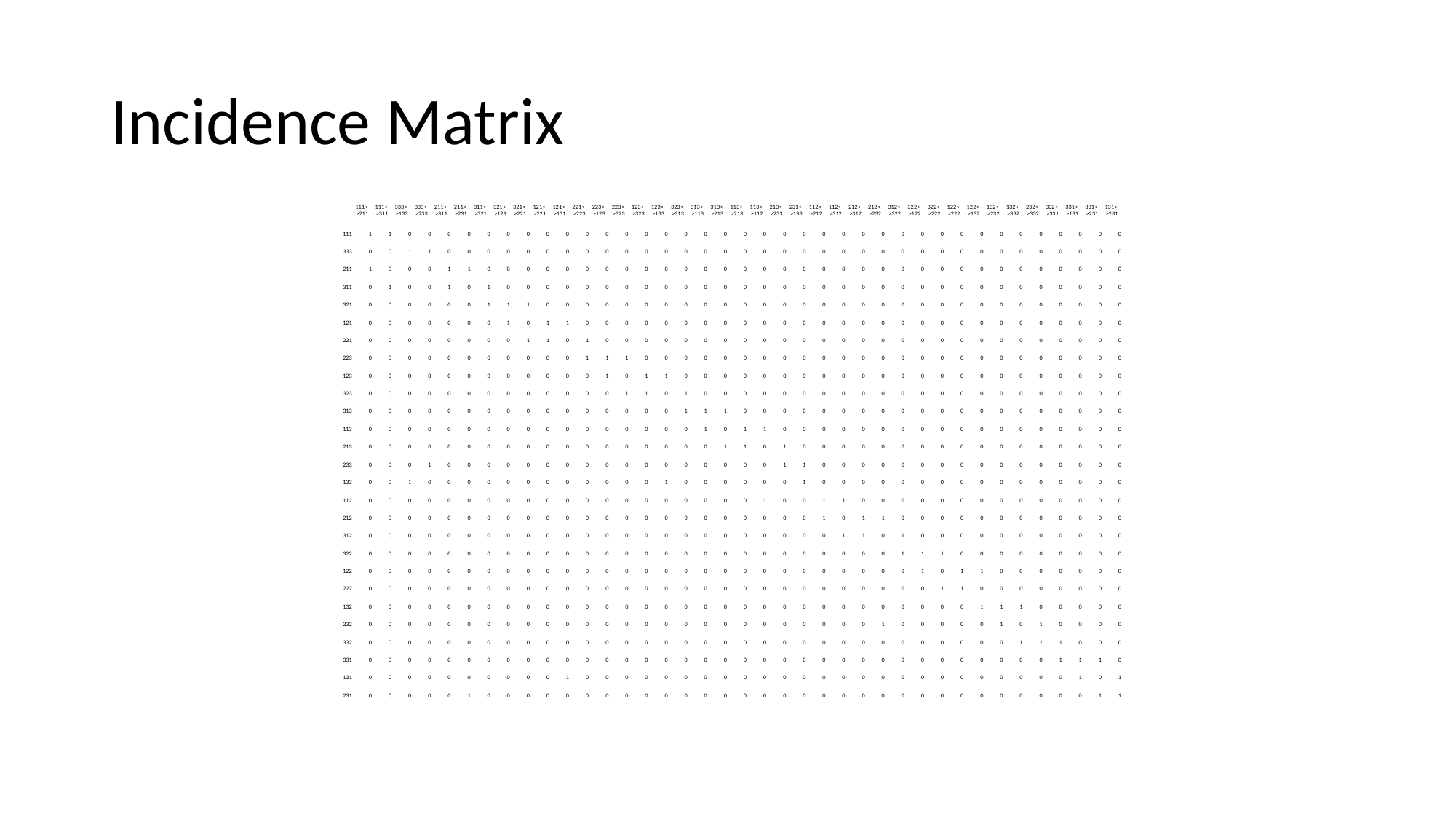

# Incidence Matrix
|  | 111<->211 | 111<->311 | 333<->133 | 333<->233 | 211<->311 | 211<->231 | 311<->321 | 321<->121 | 321<->221 | 121<->221 | 121<->131 | 221<->223 | 223<->123 | 223<->323 | 123<->323 | 123<->133 | 323<->313 | 313<->113 | 313<->213 | 113<->213 | 113<->112 | 213<->233 | 233<->133 | 112<->212 | 112<->312 | 212<->312 | 212<->232 | 312<->322 | 322<->122 | 322<->222 | 122<->222 | 122<->132 | 132<->232 | 132<->332 | 232<->332 | 332<->331 | 331<->131 | 331<->231 | 131<->231 |
| --- | --- | --- | --- | --- | --- | --- | --- | --- | --- | --- | --- | --- | --- | --- | --- | --- | --- | --- | --- | --- | --- | --- | --- | --- | --- | --- | --- | --- | --- | --- | --- | --- | --- | --- | --- | --- | --- | --- | --- |
| 111 | 1 | 1 | 0 | 0 | 0 | 0 | 0 | 0 | 0 | 0 | 0 | 0 | 0 | 0 | 0 | 0 | 0 | 0 | 0 | 0 | 0 | 0 | 0 | 0 | 0 | 0 | 0 | 0 | 0 | 0 | 0 | 0 | 0 | 0 | 0 | 0 | 0 | 0 | 0 |
| 333 | 0 | 0 | 1 | 1 | 0 | 0 | 0 | 0 | 0 | 0 | 0 | 0 | 0 | 0 | 0 | 0 | 0 | 0 | 0 | 0 | 0 | 0 | 0 | 0 | 0 | 0 | 0 | 0 | 0 | 0 | 0 | 0 | 0 | 0 | 0 | 0 | 0 | 0 | 0 |
| 211 | 1 | 0 | 0 | 0 | 1 | 1 | 0 | 0 | 0 | 0 | 0 | 0 | 0 | 0 | 0 | 0 | 0 | 0 | 0 | 0 | 0 | 0 | 0 | 0 | 0 | 0 | 0 | 0 | 0 | 0 | 0 | 0 | 0 | 0 | 0 | 0 | 0 | 0 | 0 |
| 311 | 0 | 1 | 0 | 0 | 1 | 0 | 1 | 0 | 0 | 0 | 0 | 0 | 0 | 0 | 0 | 0 | 0 | 0 | 0 | 0 | 0 | 0 | 0 | 0 | 0 | 0 | 0 | 0 | 0 | 0 | 0 | 0 | 0 | 0 | 0 | 0 | 0 | 0 | 0 |
| 321 | 0 | 0 | 0 | 0 | 0 | 0 | 1 | 1 | 1 | 0 | 0 | 0 | 0 | 0 | 0 | 0 | 0 | 0 | 0 | 0 | 0 | 0 | 0 | 0 | 0 | 0 | 0 | 0 | 0 | 0 | 0 | 0 | 0 | 0 | 0 | 0 | 0 | 0 | 0 |
| 121 | 0 | 0 | 0 | 0 | 0 | 0 | 0 | 1 | 0 | 1 | 1 | 0 | 0 | 0 | 0 | 0 | 0 | 0 | 0 | 0 | 0 | 0 | 0 | 0 | 0 | 0 | 0 | 0 | 0 | 0 | 0 | 0 | 0 | 0 | 0 | 0 | 0 | 0 | 0 |
| 221 | 0 | 0 | 0 | 0 | 0 | 0 | 0 | 0 | 1 | 1 | 0 | 1 | 0 | 0 | 0 | 0 | 0 | 0 | 0 | 0 | 0 | 0 | 0 | 0 | 0 | 0 | 0 | 0 | 0 | 0 | 0 | 0 | 0 | 0 | 0 | 0 | 0 | 0 | 0 |
| 223 | 0 | 0 | 0 | 0 | 0 | 0 | 0 | 0 | 0 | 0 | 0 | 1 | 1 | 1 | 0 | 0 | 0 | 0 | 0 | 0 | 0 | 0 | 0 | 0 | 0 | 0 | 0 | 0 | 0 | 0 | 0 | 0 | 0 | 0 | 0 | 0 | 0 | 0 | 0 |
| 123 | 0 | 0 | 0 | 0 | 0 | 0 | 0 | 0 | 0 | 0 | 0 | 0 | 1 | 0 | 1 | 1 | 0 | 0 | 0 | 0 | 0 | 0 | 0 | 0 | 0 | 0 | 0 | 0 | 0 | 0 | 0 | 0 | 0 | 0 | 0 | 0 | 0 | 0 | 0 |
| 323 | 0 | 0 | 0 | 0 | 0 | 0 | 0 | 0 | 0 | 0 | 0 | 0 | 0 | 1 | 1 | 0 | 1 | 0 | 0 | 0 | 0 | 0 | 0 | 0 | 0 | 0 | 0 | 0 | 0 | 0 | 0 | 0 | 0 | 0 | 0 | 0 | 0 | 0 | 0 |
| 313 | 0 | 0 | 0 | 0 | 0 | 0 | 0 | 0 | 0 | 0 | 0 | 0 | 0 | 0 | 0 | 0 | 1 | 1 | 1 | 0 | 0 | 0 | 0 | 0 | 0 | 0 | 0 | 0 | 0 | 0 | 0 | 0 | 0 | 0 | 0 | 0 | 0 | 0 | 0 |
| 113 | 0 | 0 | 0 | 0 | 0 | 0 | 0 | 0 | 0 | 0 | 0 | 0 | 0 | 0 | 0 | 0 | 0 | 1 | 0 | 1 | 1 | 0 | 0 | 0 | 0 | 0 | 0 | 0 | 0 | 0 | 0 | 0 | 0 | 0 | 0 | 0 | 0 | 0 | 0 |
| 213 | 0 | 0 | 0 | 0 | 0 | 0 | 0 | 0 | 0 | 0 | 0 | 0 | 0 | 0 | 0 | 0 | 0 | 0 | 1 | 1 | 0 | 1 | 0 | 0 | 0 | 0 | 0 | 0 | 0 | 0 | 0 | 0 | 0 | 0 | 0 | 0 | 0 | 0 | 0 |
| 233 | 0 | 0 | 0 | 1 | 0 | 0 | 0 | 0 | 0 | 0 | 0 | 0 | 0 | 0 | 0 | 0 | 0 | 0 | 0 | 0 | 0 | 1 | 1 | 0 | 0 | 0 | 0 | 0 | 0 | 0 | 0 | 0 | 0 | 0 | 0 | 0 | 0 | 0 | 0 |
| 133 | 0 | 0 | 1 | 0 | 0 | 0 | 0 | 0 | 0 | 0 | 0 | 0 | 0 | 0 | 0 | 1 | 0 | 0 | 0 | 0 | 0 | 0 | 1 | 0 | 0 | 0 | 0 | 0 | 0 | 0 | 0 | 0 | 0 | 0 | 0 | 0 | 0 | 0 | 0 |
| 112 | 0 | 0 | 0 | 0 | 0 | 0 | 0 | 0 | 0 | 0 | 0 | 0 | 0 | 0 | 0 | 0 | 0 | 0 | 0 | 0 | 1 | 0 | 0 | 1 | 1 | 0 | 0 | 0 | 0 | 0 | 0 | 0 | 0 | 0 | 0 | 0 | 0 | 0 | 0 |
| 212 | 0 | 0 | 0 | 0 | 0 | 0 | 0 | 0 | 0 | 0 | 0 | 0 | 0 | 0 | 0 | 0 | 0 | 0 | 0 | 0 | 0 | 0 | 0 | 1 | 0 | 1 | 1 | 0 | 0 | 0 | 0 | 0 | 0 | 0 | 0 | 0 | 0 | 0 | 0 |
| 312 | 0 | 0 | 0 | 0 | 0 | 0 | 0 | 0 | 0 | 0 | 0 | 0 | 0 | 0 | 0 | 0 | 0 | 0 | 0 | 0 | 0 | 0 | 0 | 0 | 1 | 1 | 0 | 1 | 0 | 0 | 0 | 0 | 0 | 0 | 0 | 0 | 0 | 0 | 0 |
| 322 | 0 | 0 | 0 | 0 | 0 | 0 | 0 | 0 | 0 | 0 | 0 | 0 | 0 | 0 | 0 | 0 | 0 | 0 | 0 | 0 | 0 | 0 | 0 | 0 | 0 | 0 | 0 | 1 | 1 | 1 | 0 | 0 | 0 | 0 | 0 | 0 | 0 | 0 | 0 |
| 122 | 0 | 0 | 0 | 0 | 0 | 0 | 0 | 0 | 0 | 0 | 0 | 0 | 0 | 0 | 0 | 0 | 0 | 0 | 0 | 0 | 0 | 0 | 0 | 0 | 0 | 0 | 0 | 0 | 1 | 0 | 1 | 1 | 0 | 0 | 0 | 0 | 0 | 0 | 0 |
| 222 | 0 | 0 | 0 | 0 | 0 | 0 | 0 | 0 | 0 | 0 | 0 | 0 | 0 | 0 | 0 | 0 | 0 | 0 | 0 | 0 | 0 | 0 | 0 | 0 | 0 | 0 | 0 | 0 | 0 | 1 | 1 | 0 | 0 | 0 | 0 | 0 | 0 | 0 | 0 |
| 132 | 0 | 0 | 0 | 0 | 0 | 0 | 0 | 0 | 0 | 0 | 0 | 0 | 0 | 0 | 0 | 0 | 0 | 0 | 0 | 0 | 0 | 0 | 0 | 0 | 0 | 0 | 0 | 0 | 0 | 0 | 0 | 1 | 1 | 1 | 0 | 0 | 0 | 0 | 0 |
| 232 | 0 | 0 | 0 | 0 | 0 | 0 | 0 | 0 | 0 | 0 | 0 | 0 | 0 | 0 | 0 | 0 | 0 | 0 | 0 | 0 | 0 | 0 | 0 | 0 | 0 | 0 | 1 | 0 | 0 | 0 | 0 | 0 | 1 | 0 | 1 | 0 | 0 | 0 | 0 |
| 332 | 0 | 0 | 0 | 0 | 0 | 0 | 0 | 0 | 0 | 0 | 0 | 0 | 0 | 0 | 0 | 0 | 0 | 0 | 0 | 0 | 0 | 0 | 0 | 0 | 0 | 0 | 0 | 0 | 0 | 0 | 0 | 0 | 0 | 1 | 1 | 1 | 0 | 0 | 0 |
| 331 | 0 | 0 | 0 | 0 | 0 | 0 | 0 | 0 | 0 | 0 | 0 | 0 | 0 | 0 | 0 | 0 | 0 | 0 | 0 | 0 | 0 | 0 | 0 | 0 | 0 | 0 | 0 | 0 | 0 | 0 | 0 | 0 | 0 | 0 | 0 | 1 | 1 | 1 | 0 |
| 131 | 0 | 0 | 0 | 0 | 0 | 0 | 0 | 0 | 0 | 0 | 1 | 0 | 0 | 0 | 0 | 0 | 0 | 0 | 0 | 0 | 0 | 0 | 0 | 0 | 0 | 0 | 0 | 0 | 0 | 0 | 0 | 0 | 0 | 0 | 0 | 0 | 1 | 0 | 1 |
| 231 | 0 | 0 | 0 | 0 | 0 | 1 | 0 | 0 | 0 | 0 | 0 | 0 | 0 | 0 | 0 | 0 | 0 | 0 | 0 | 0 | 0 | 0 | 0 | 0 | 0 | 0 | 0 | 0 | 0 | 0 | 0 | 0 | 0 | 0 | 0 | 0 | 0 | 1 | 1 |